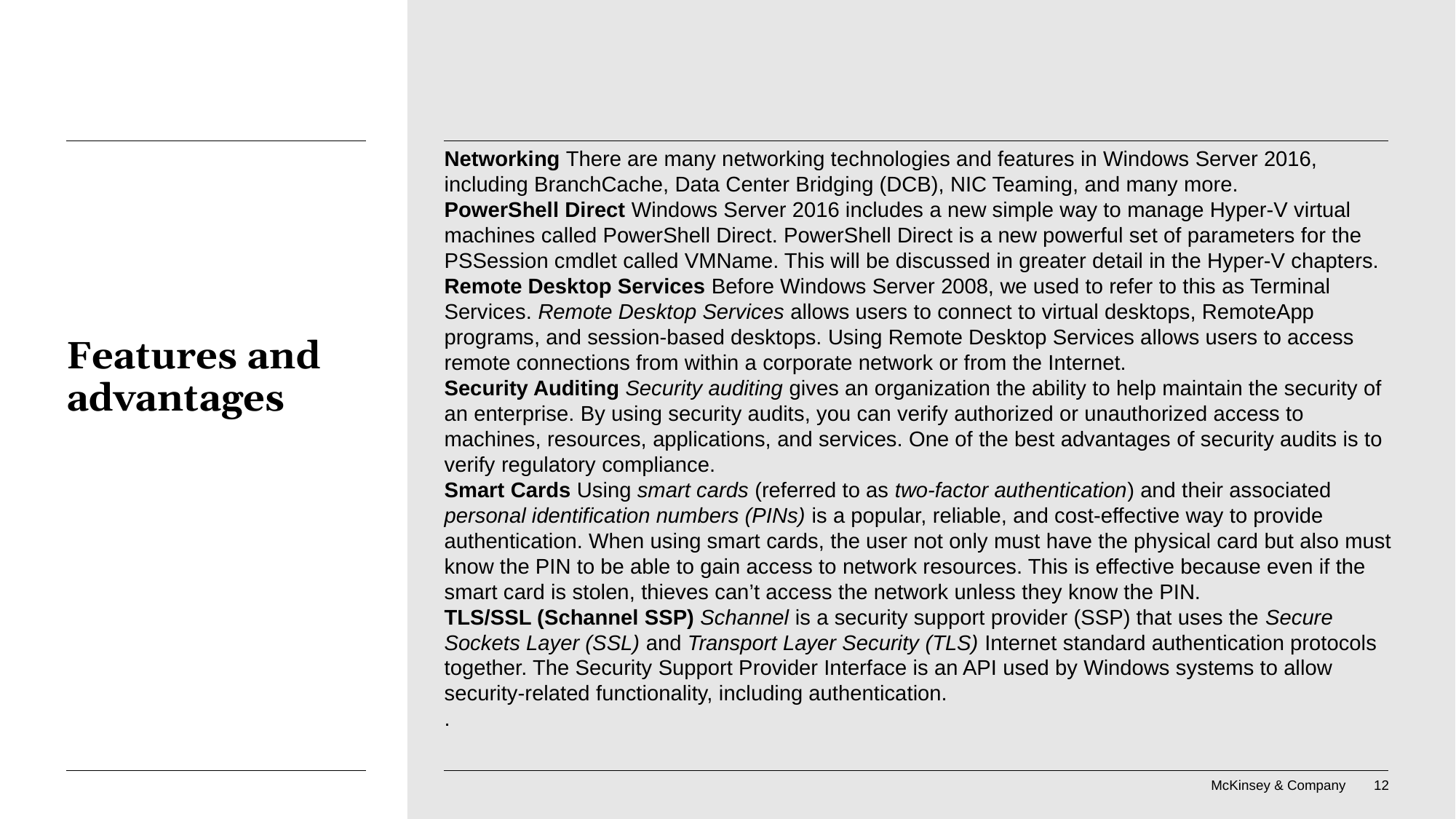

Networking There are many networking technologies and features in Windows Server 2016, including BranchCache, Data Center Bridging (DCB), NIC Teaming, and many more.
PowerShell Direct Windows Server 2016 includes a new simple way to manage Hyper-V virtual machines called PowerShell Direct. PowerShell Direct is a new powerful set of parameters for the PSSession cmdlet called VMName. This will be discussed in greater detail in the Hyper-V chapters.
Remote Desktop Services Before Windows Server 2008, we used to refer to this as Terminal Services. Remote Desktop Services allows users to connect to virtual desktops, RemoteApp programs, and session-based desktops. Using Remote Desktop Services allows users to access remote connections from within a corporate network or from the Internet.
Security Auditing Security auditing gives an organization the ability to help maintain the security of an enterprise. By using security audits, you can verify authorized or unauthorized access to machines, resources, applications, and services. One of the best advantages of security audits is to verify regulatory compliance.
Smart Cards Using smart cards (referred to as two-factor authentication) and their associated personal identification numbers (PINs) is a popular, reliable, and cost-effective way to provide authentication. When using smart cards, the user not only must have the physical card but also must know the PIN to be able to gain access to network resources. This is effective because even if the smart card is stolen, thieves can’t access the network unless they know the PIN.
TLS/SSL (Schannel SSP) Schannel is a security support provider (SSP) that uses the Secure Sockets Layer (SSL) and Transport Layer Security (TLS) Internet standard authentication protocols together. The Security Support Provider Interface is an API used by Windows systems to allow security-related functionality, including authentication.
.
# Features and Features and advantagesges